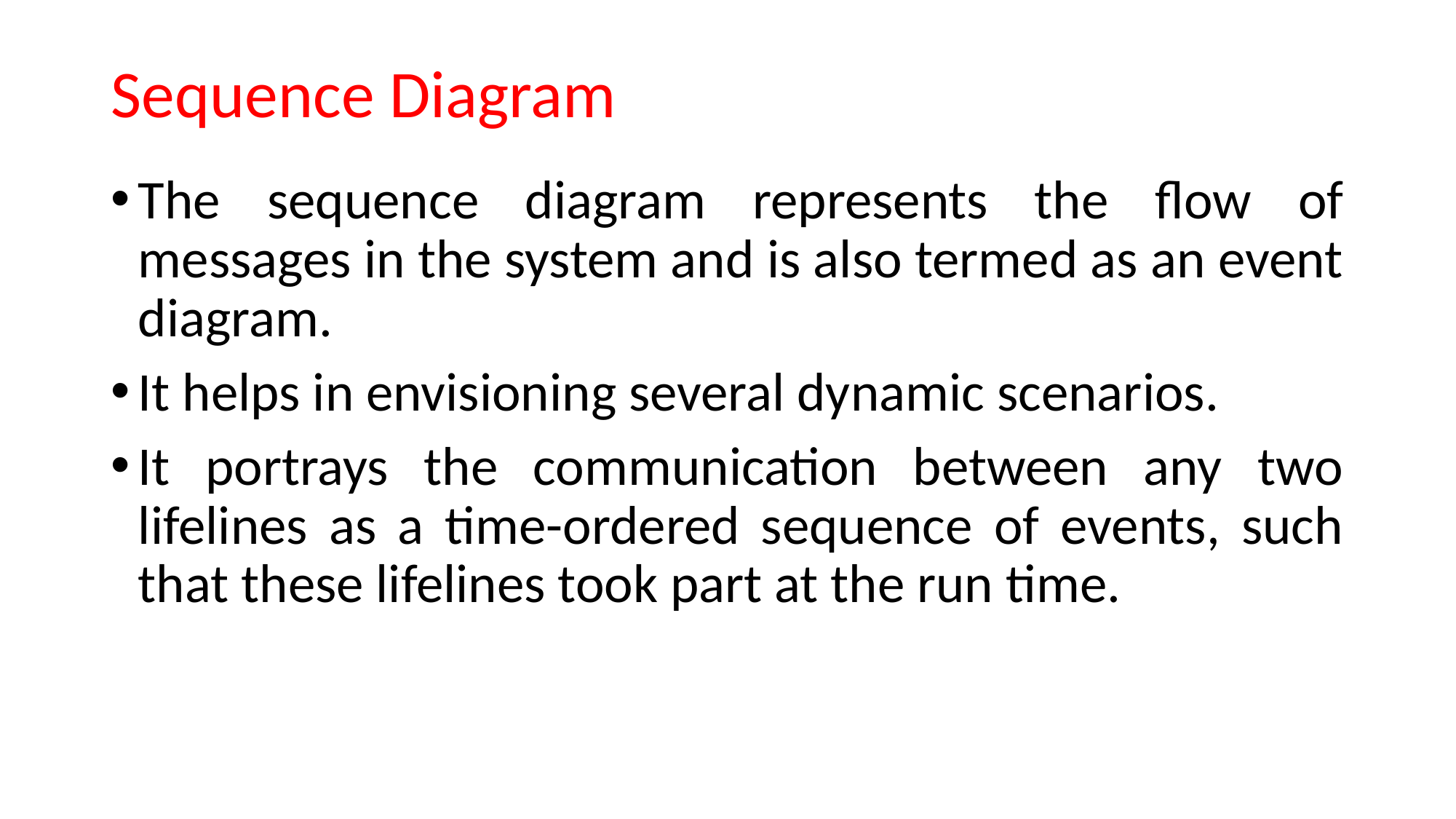

# Sequence Diagram
The sequence diagram represents the flow of messages in the system and is also termed as an event diagram.
It helps in envisioning several dynamic scenarios.
It portrays the communication between any two lifelines as a time-ordered sequence of events, such that these lifelines took part at the run time.